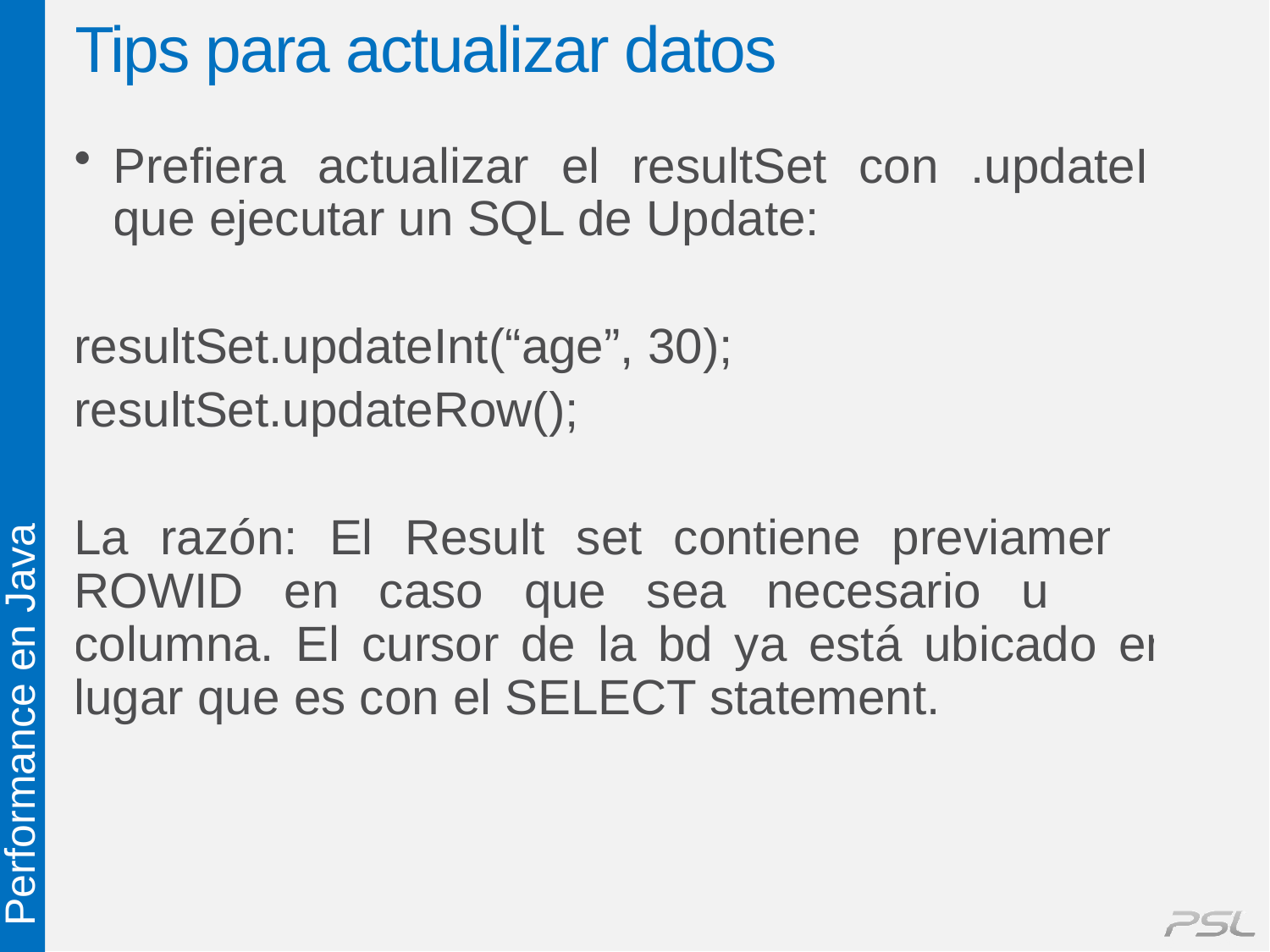

# Tips para actualizar datos
Prefiera actualizar el resultSet con .updateRow que ejecutar un SQL de Update:

resultSet.updateInt(“age”, 30);
resultSet.updateRow();

La razón: El Result set contiene previamente el ROWID en caso que sea necesario ubicar la columna. El cursor de la bd ya está ubicado en el lugar que es con el SELECT statement.
Performance en Java